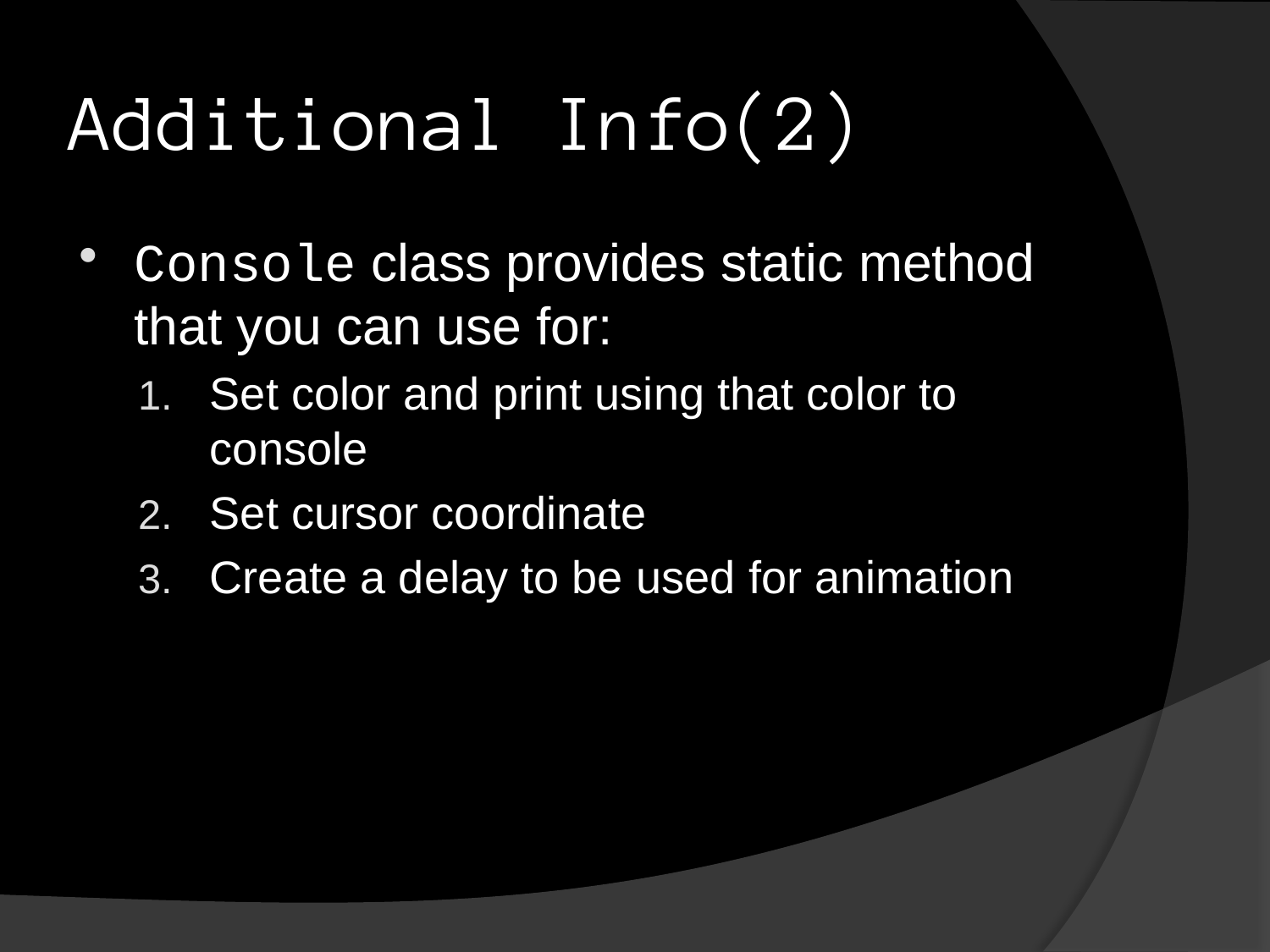

# Additional Info(2)
Console class provides static method that you can use for:
Set color and print using that color to console
Set cursor coordinate
Create a delay to be used for animation